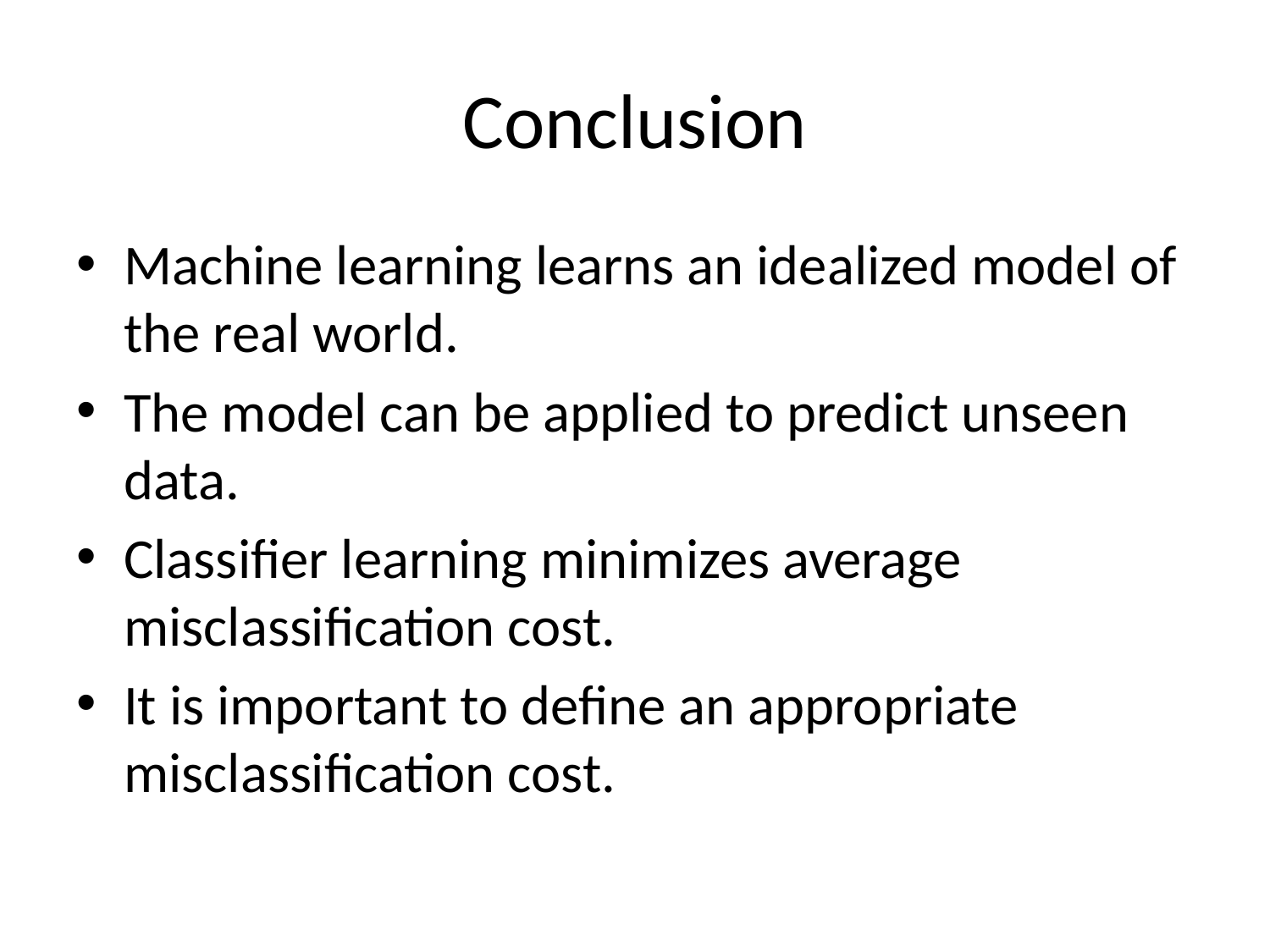

# Conclusion
Machine learning learns an idealized model of the real world.
The model can be applied to predict unseen data.
Classifier learning minimizes average misclassification cost.
It is important to define an appropriate misclassification cost.